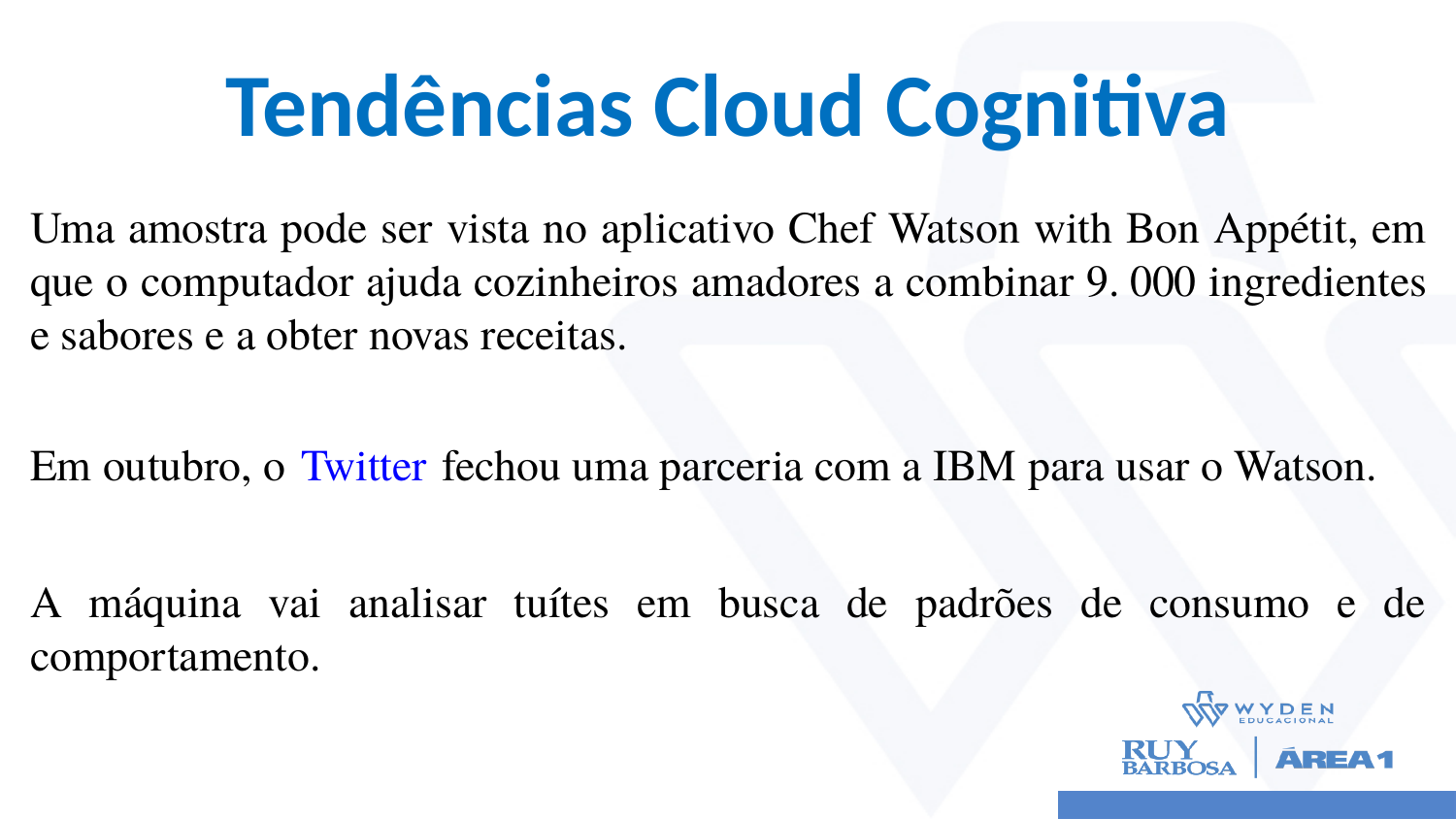

# Tendências Cloud Cognitiva
Uma amostra pode ser vista no aplicativo Chef Watson with Bon Appétit, em que o computador ajuda cozinheiros amadores a combinar 9. 000 ingredientes e sabores e a obter novas receitas.

Em outubro, o Twitter fechou uma parceria com a IBM para usar o Watson.

A máquina vai analisar tuítes em busca de padrões de consumo e de comportamento.